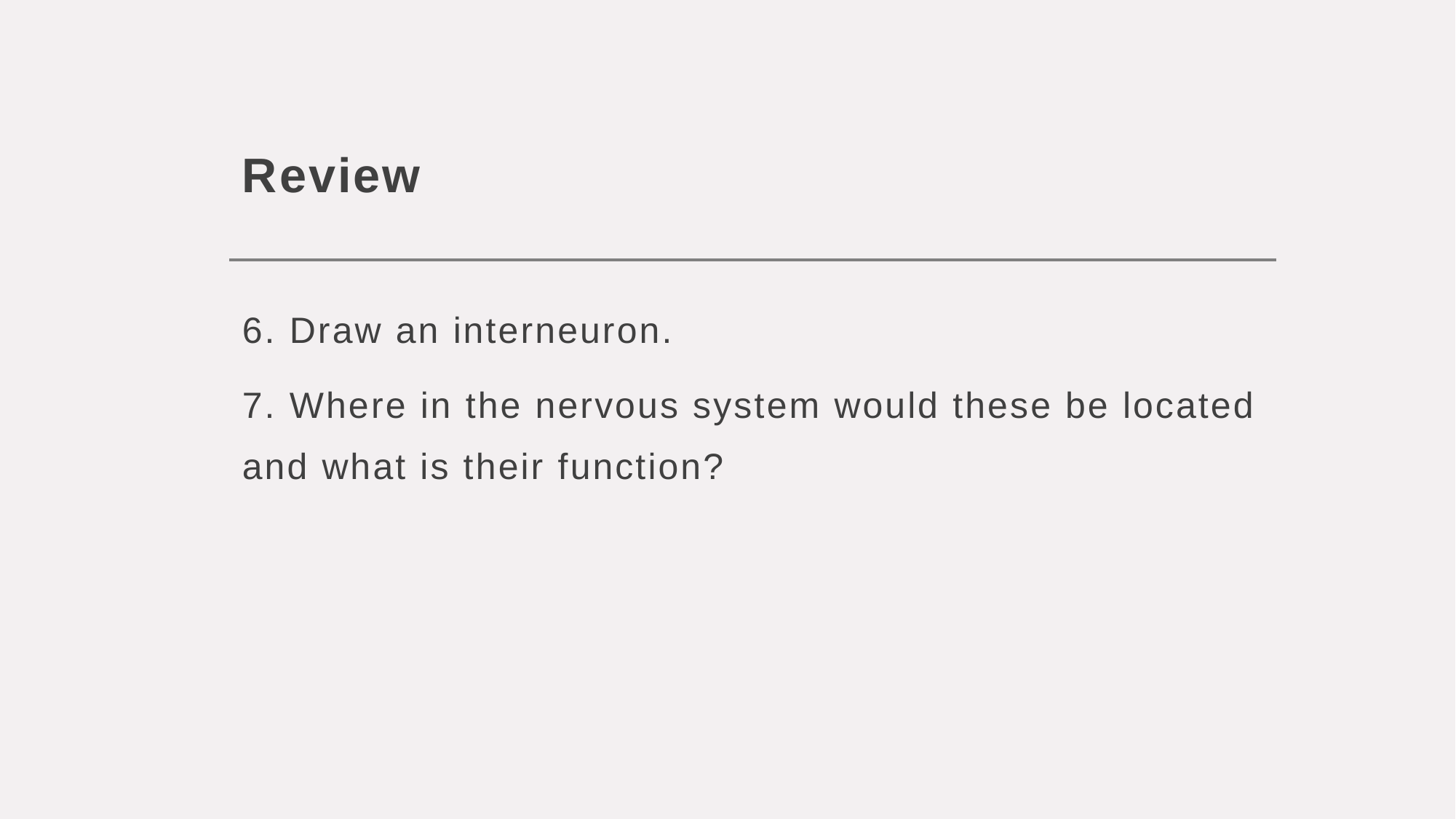

# Review
6. Draw an interneuron.
7. Where in the nervous system would these be located and what is their function?